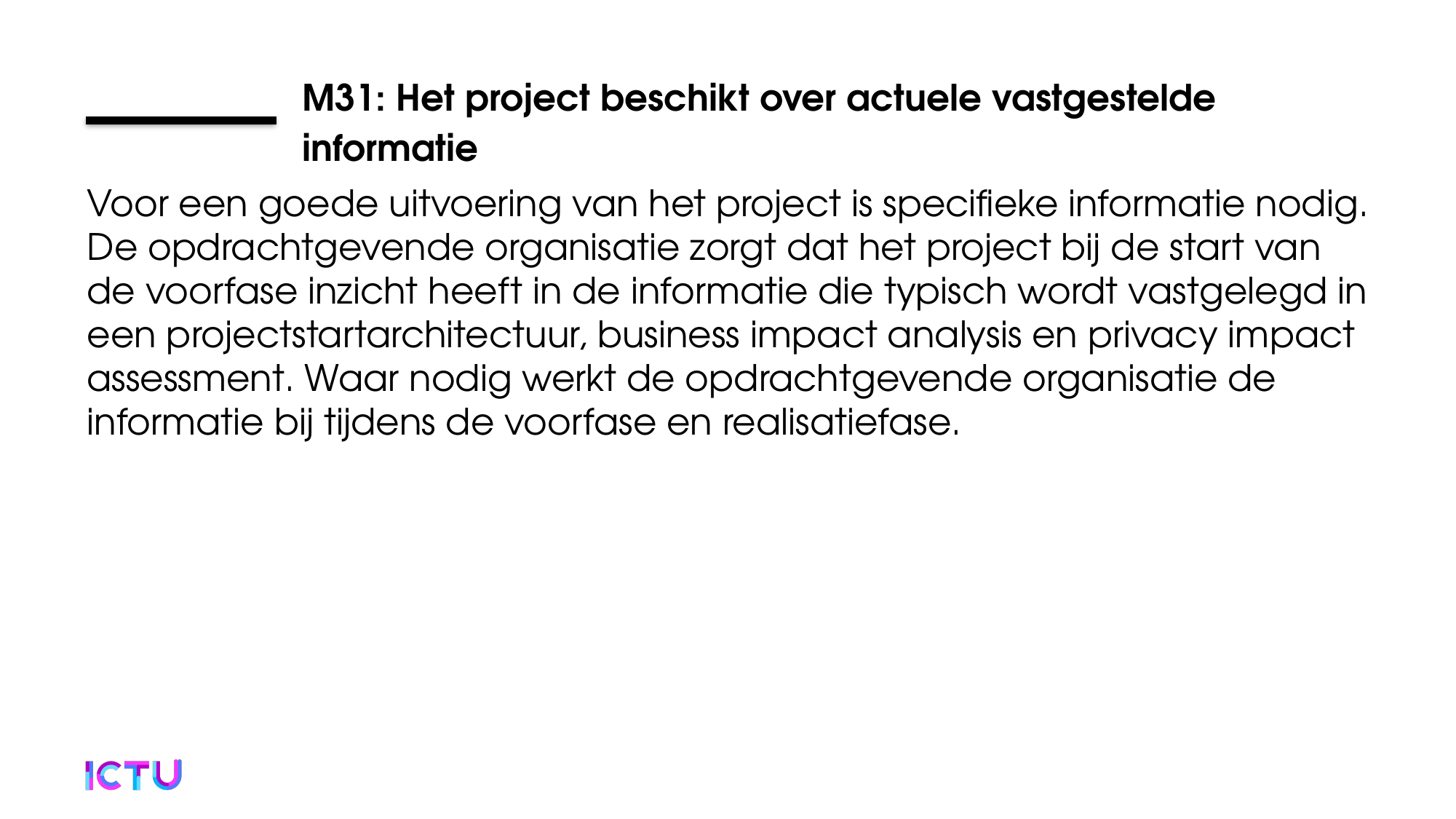

# M31: Het project beschikt over actuele vastgestelde informatie
Voor een goede uitvoering van het project is specifieke informatie nodig. De opdrachtgevende organisatie zorgt dat het project bij de start van de voorfase inzicht heeft in de informatie die typisch wordt vastgelegd in een projectstartarchitectuur, business impact analysis en privacy impact assessment. Waar nodig werkt de opdrachtgevende organisatie de informatie bij tijdens de voorfase en realisatiefase.